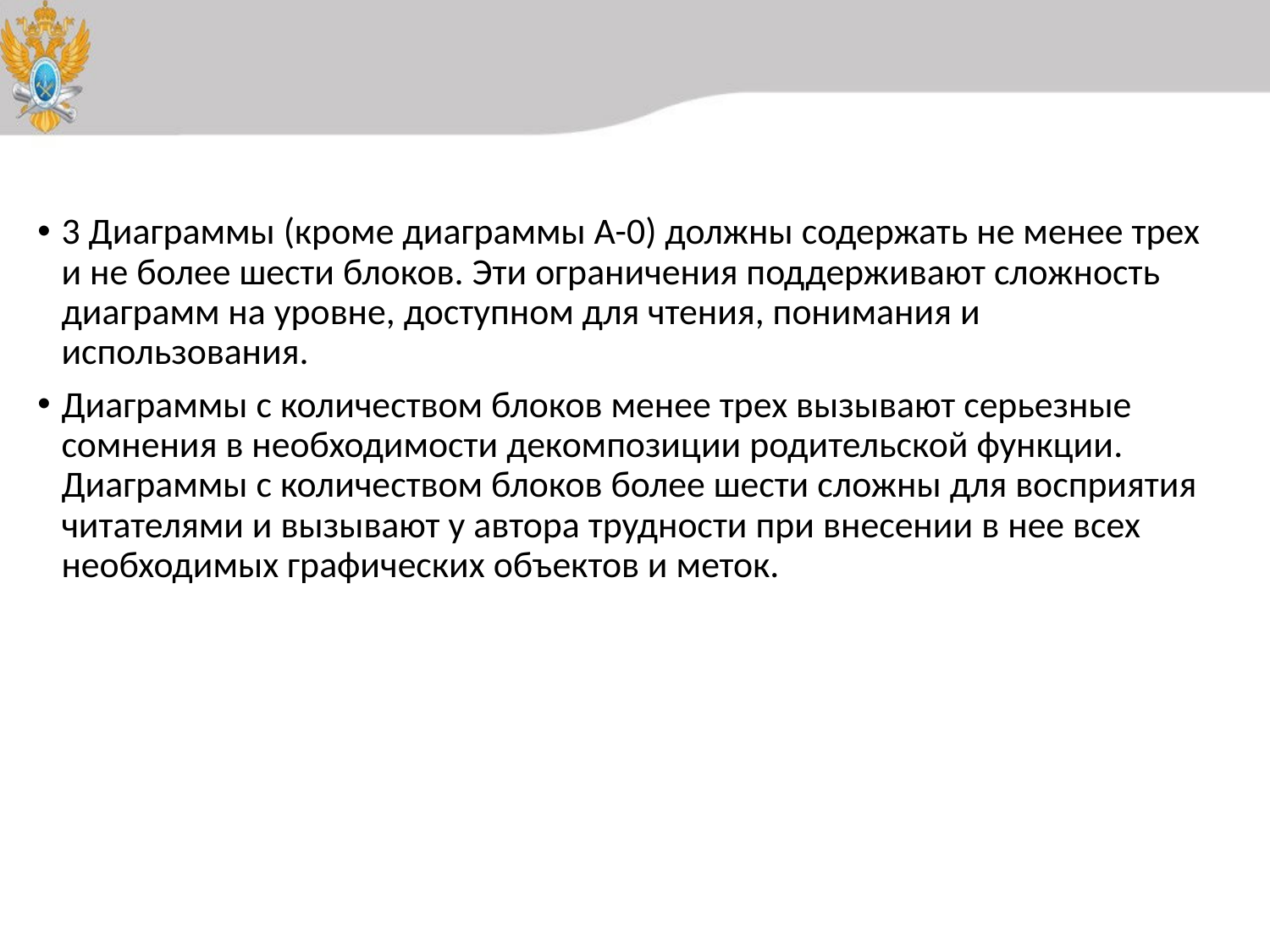

3 Диаграммы (кроме диаграммы А-0) должны содержать не менее трех и не более шести блоков. Эти ограничения поддерживают сложность диаграмм на уровне, доступном для чтения, понимания и использования.
Диаграммы с количеством блоков менее трех вызывают серьезные сомнения в необходимости декомпозиции родительской функции. Диаграммы с количеством блоков более шести сложны для восприятия читателями и вызывают у автора трудности при внесении в нее всех необходимых графических объектов и меток.